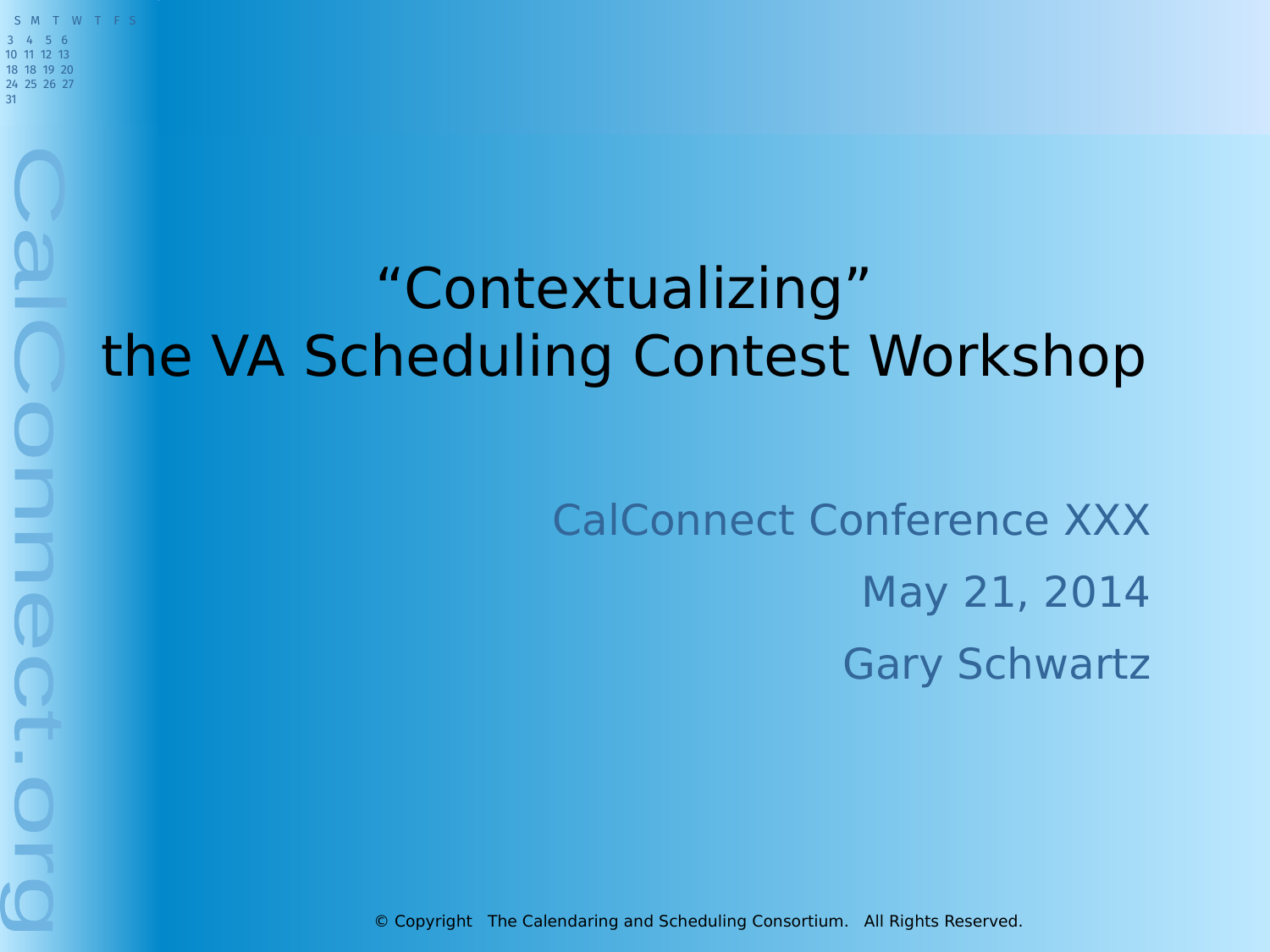

# “Contextualizing” the VA Scheduling Contest Workshop
CalConnect Conference XXX
May 21, 2014
Gary Schwartz
© Copyright   The Calendaring and Scheduling Consortium.   All Rights Reserved.